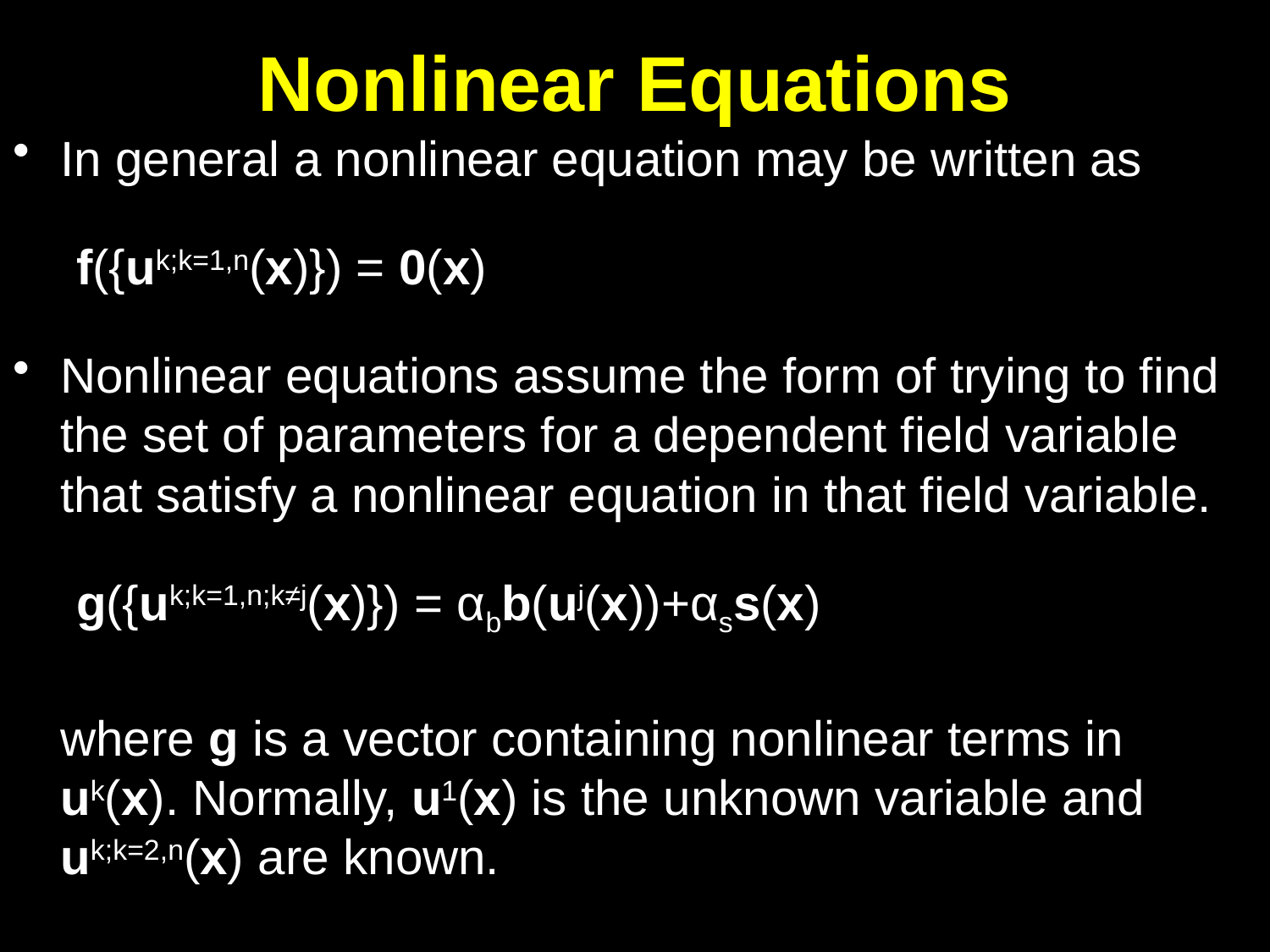

# Nonlinear Equations
In general a nonlinear equation may be written as

f({uk;k=1,n(x)}) = 0(x)

Nonlinear equations assume the form of trying to find the set of parameters for a dependent field variable that satisfy a nonlinear equation in that field variable.

g({uk;k=1,n;k≠j(x)}) = αbb(uj(x))+αss(x)

	where g is a vector containing nonlinear terms in uk(x). Normally, u1(x) is the unknown variable and uk;k=2,n(x) are known.